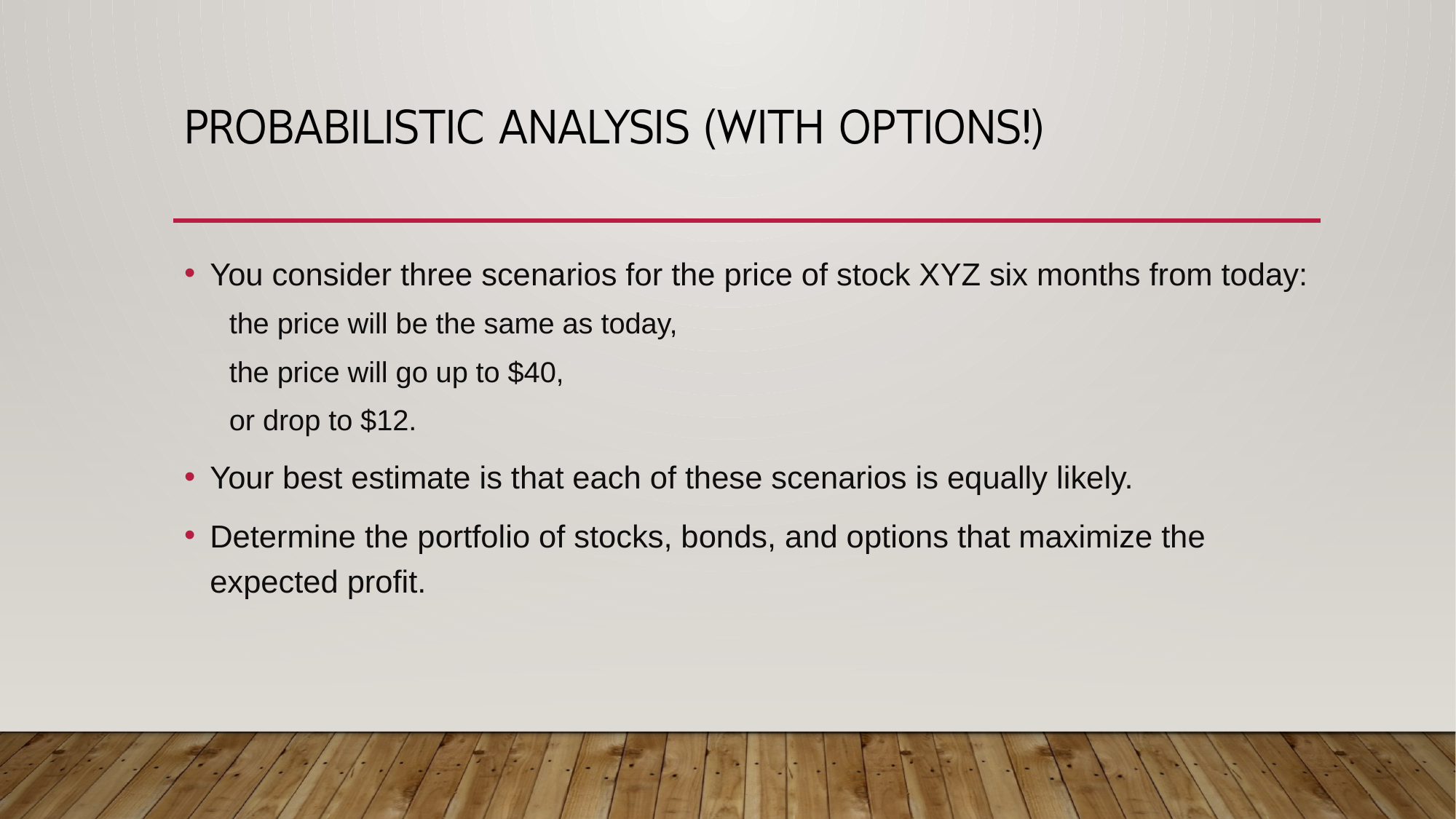

# Probabilistic Analysis (with options!)
You consider three scenarios for the price of stock XYZ six months from today:
the price will be the same as today,
the price will go up to $40,
or drop to $12.
Your best estimate is that each of these scenarios is equally likely.
Determine the portfolio of stocks, bonds, and options that maximize the expected profit.